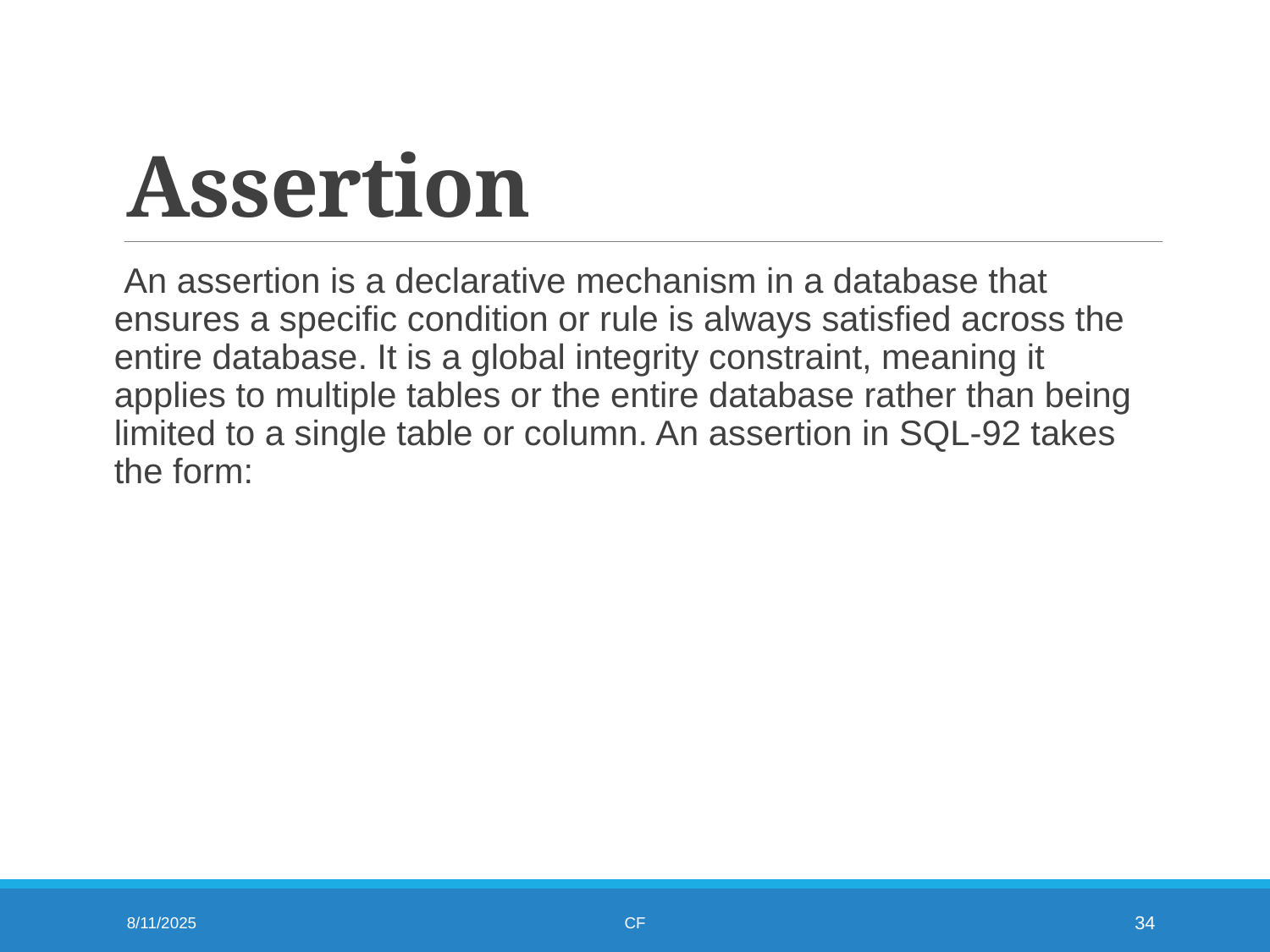

# Assertion
 An assertion is a declarative mechanism in a database that ensures a specific condition or rule is always satisfied across the entire database. It is a global integrity constraint, meaning it applies to multiple tables or the entire database rather than being limited to a single table or column. An assertion in SQL-92 takes the form:

8/11/2025
CF
34